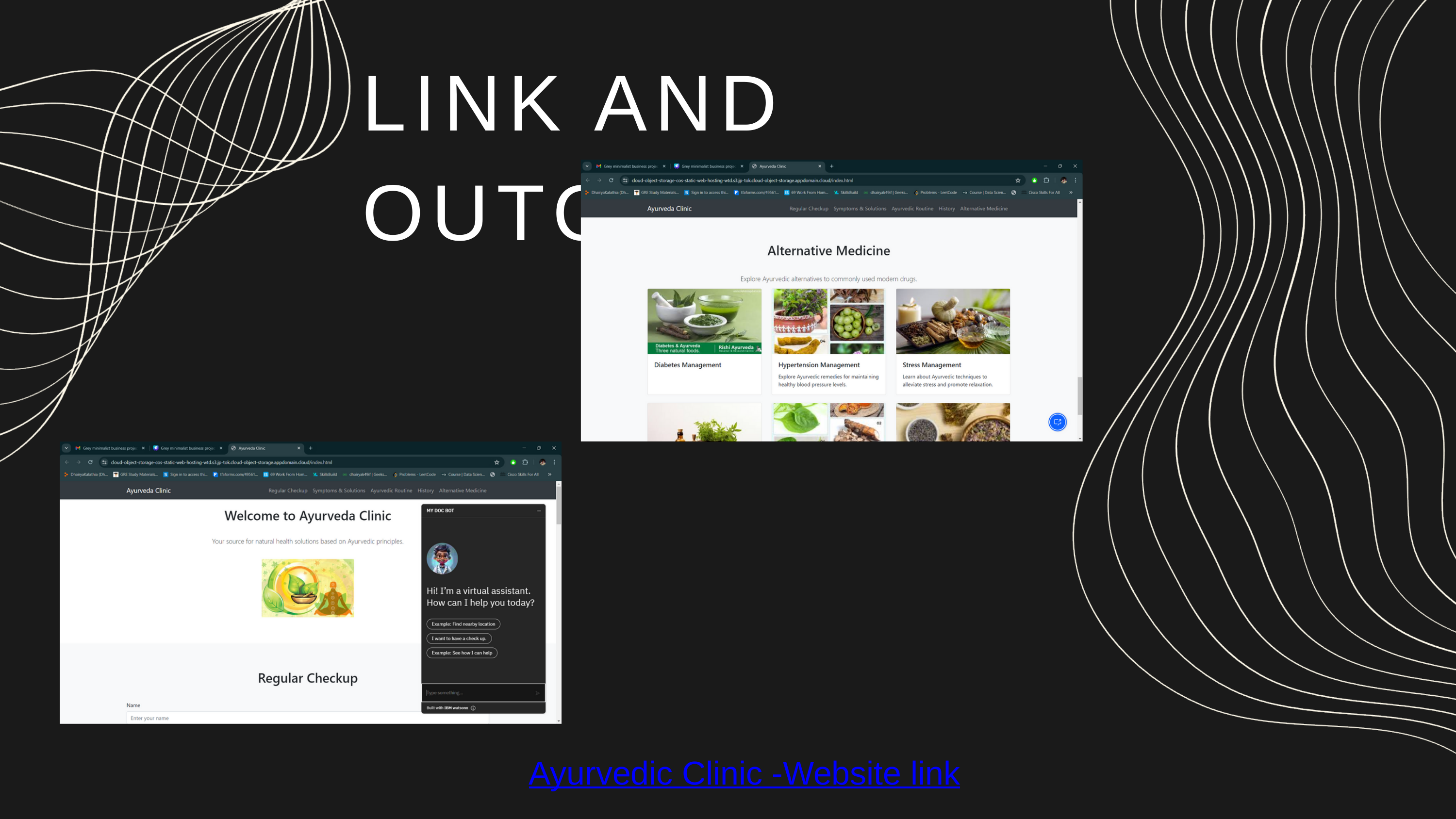

LINK AND OUTCOME

Ayurvedic Clinic -Website link